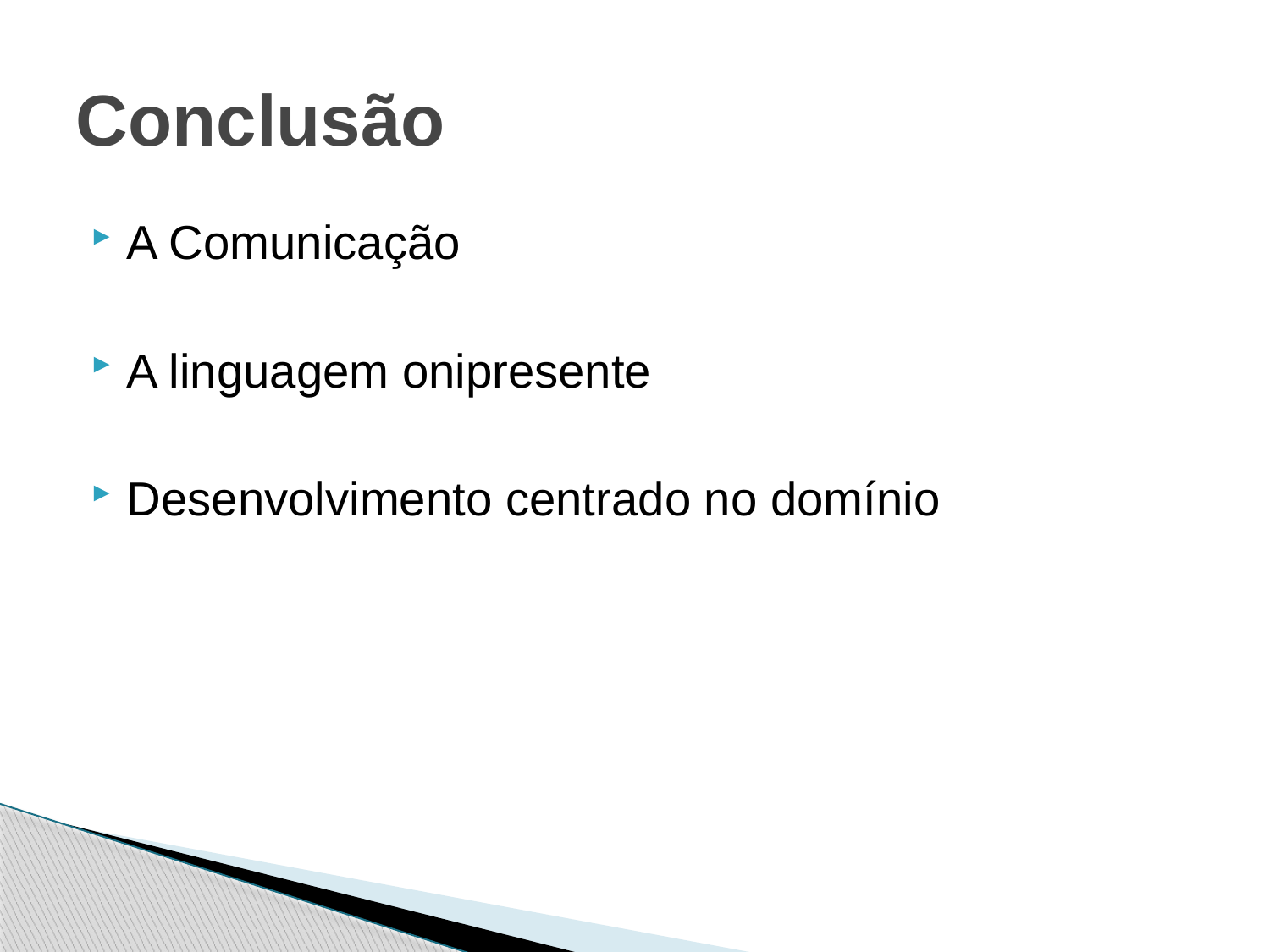

# Conclusão
A Comunicação

A linguagem onipresente

Desenvolvimento centrado no domínio